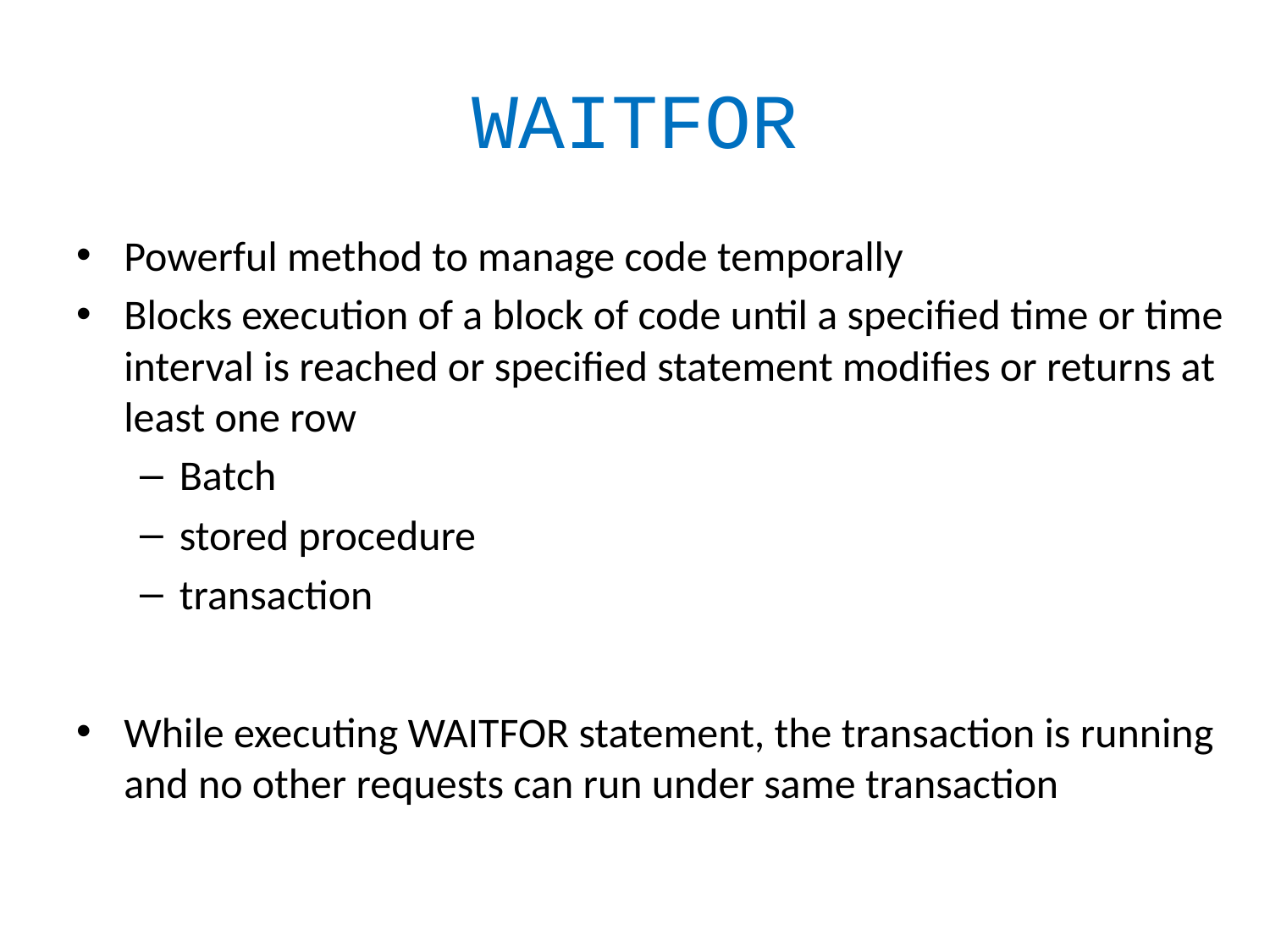

# WAITFOR
Powerful method to manage code temporally
Blocks execution of a block of code until a specified time or time interval is reached or specified statement modifies or returns at least one row
Batch
stored procedure
transaction

While executing WAITFOR statement, the transaction is running and no other requests can run under same transaction